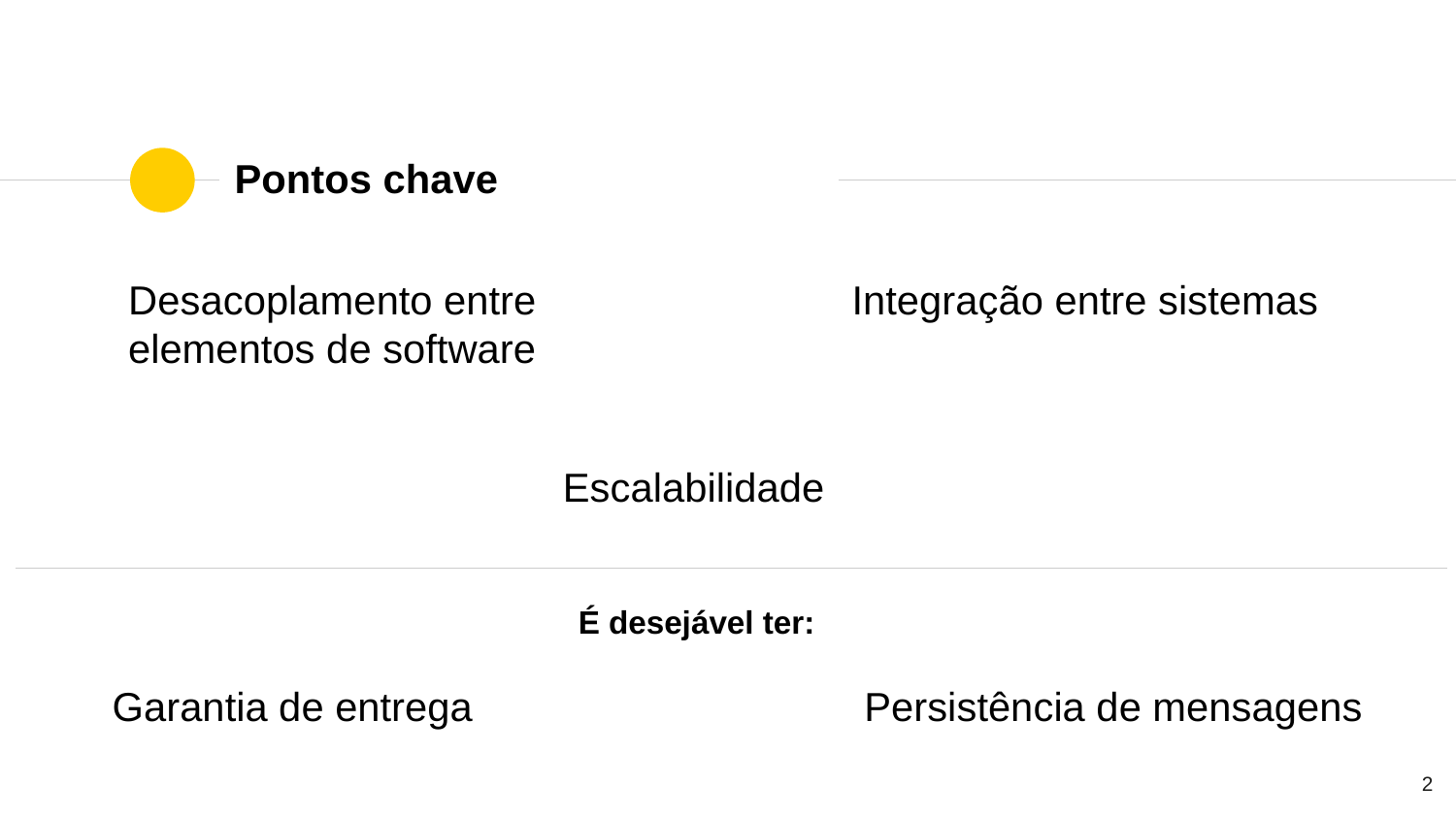

# Pontos chave
Desacoplamento entre elementos de software
Integração entre sistemas
Escalabilidade
É desejável ter:
Garantia de entrega
Persistência de mensagens
2